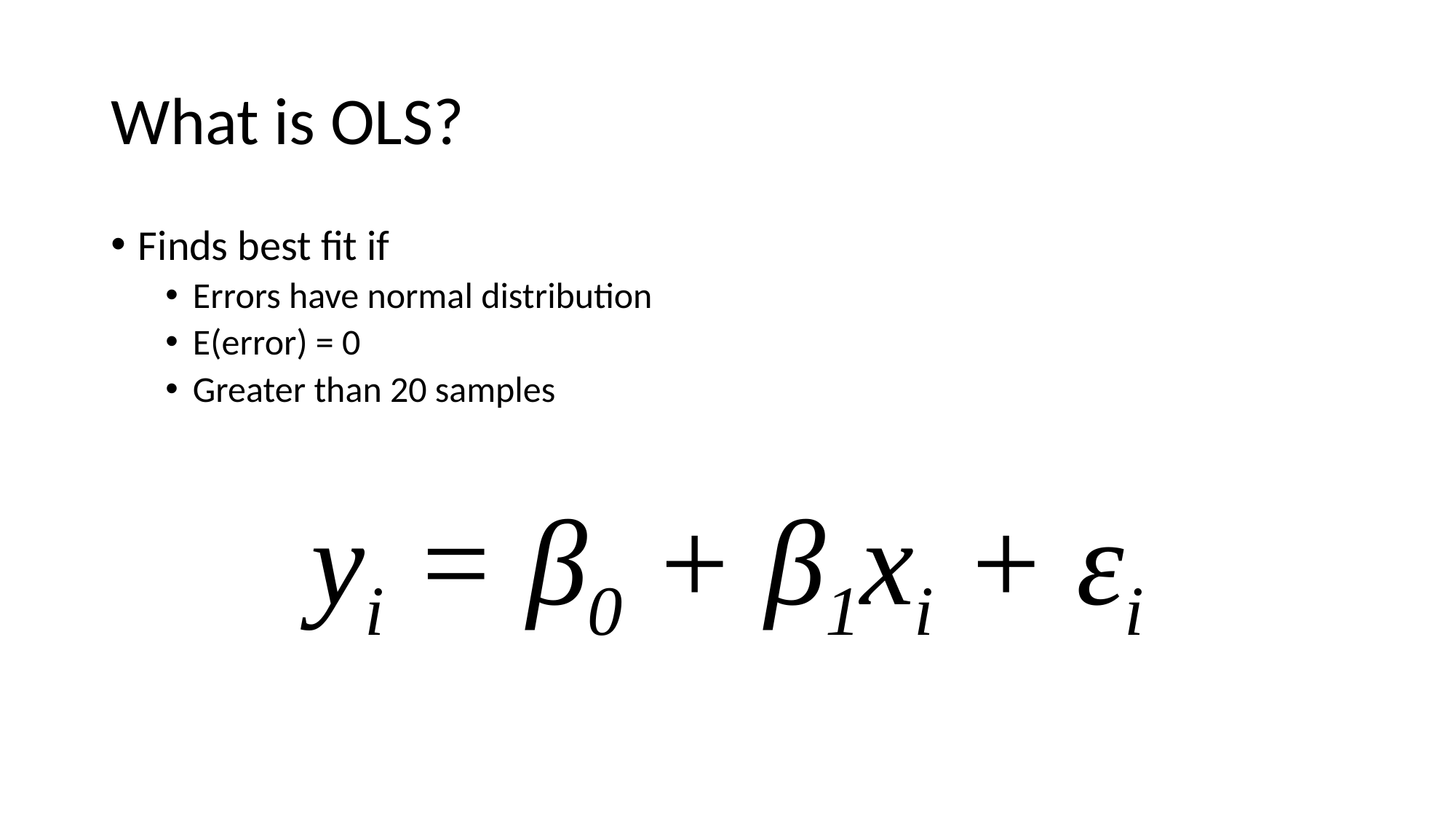

# What is OLS?
Finds best fit if
Errors have normal distribution
E(error) = 0
Greater than 20 samples
yi = β0 + β1xi + εi